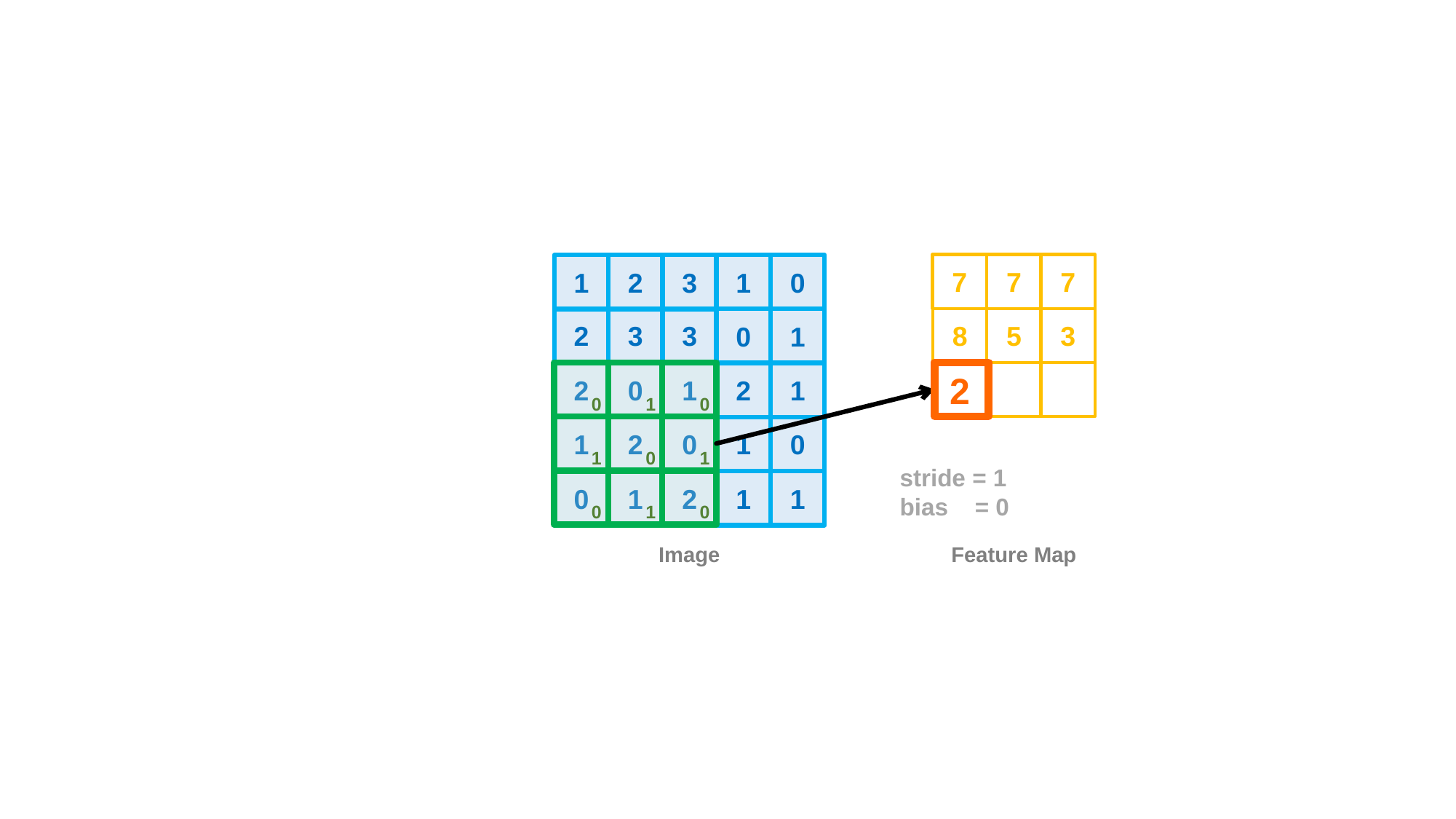

7
7
7
1
0
1
2
3
2
3
3
0
1
2
0
1
2
1
1
2
0
1
0
0
1
2
1
1
8
5
3
0
1
0
1
0
1
0
1
0

2

stride = 1
bias    = 0
Image
Feature Map